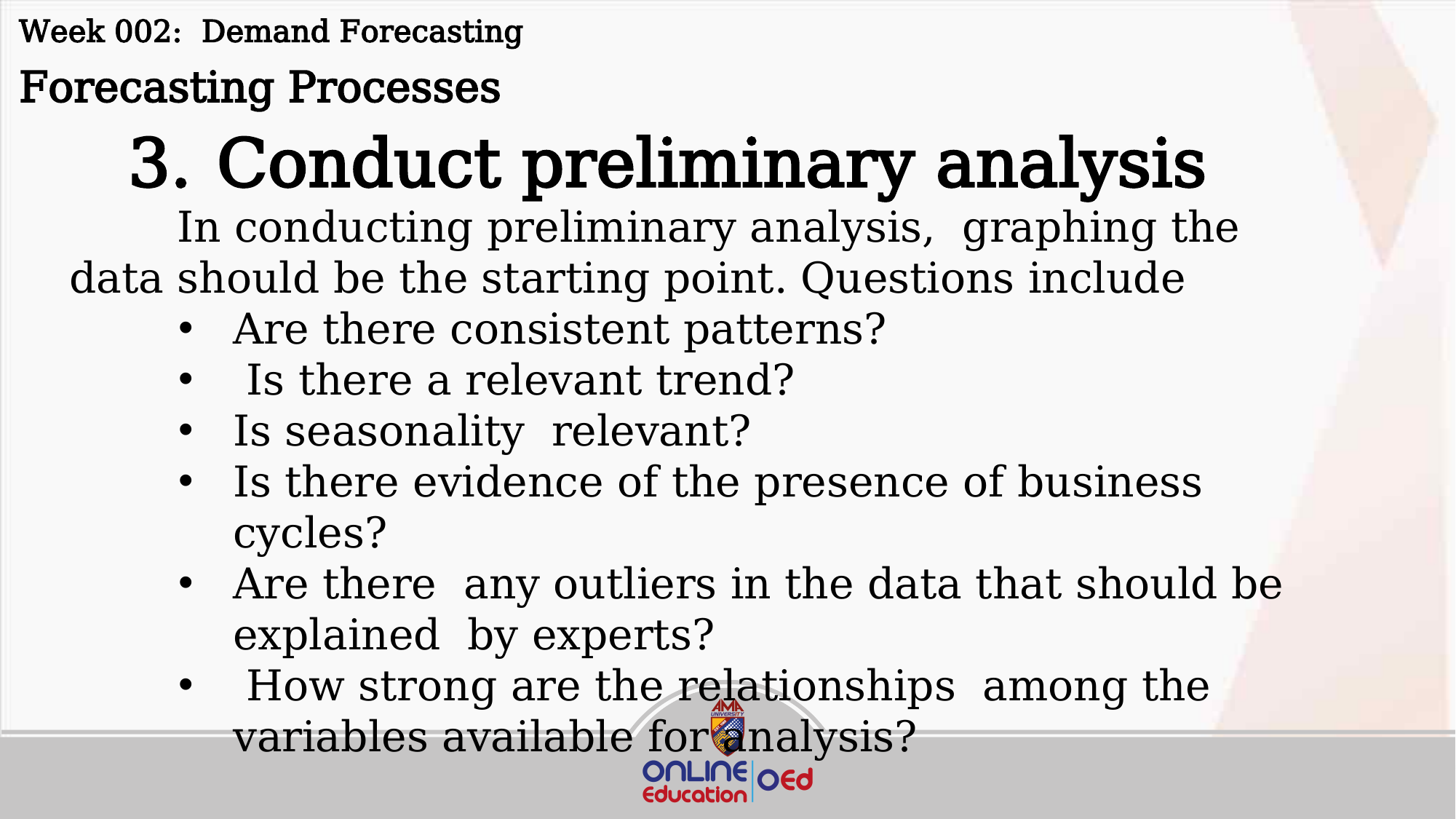

Week 002:  Demand Forecasting
Forecasting Processes
Conduct preliminary analysis
        In conducting preliminary analysis,  graphing the data should be the starting point. Questions include
Are there consistent patterns?
 Is there a relevant trend?
Is seasonality  relevant?
Is there evidence of the presence of business cycles?
Are there  any outliers in the data that should be explained  by experts?
 How strong are the relationships  among the variables available for analysis?